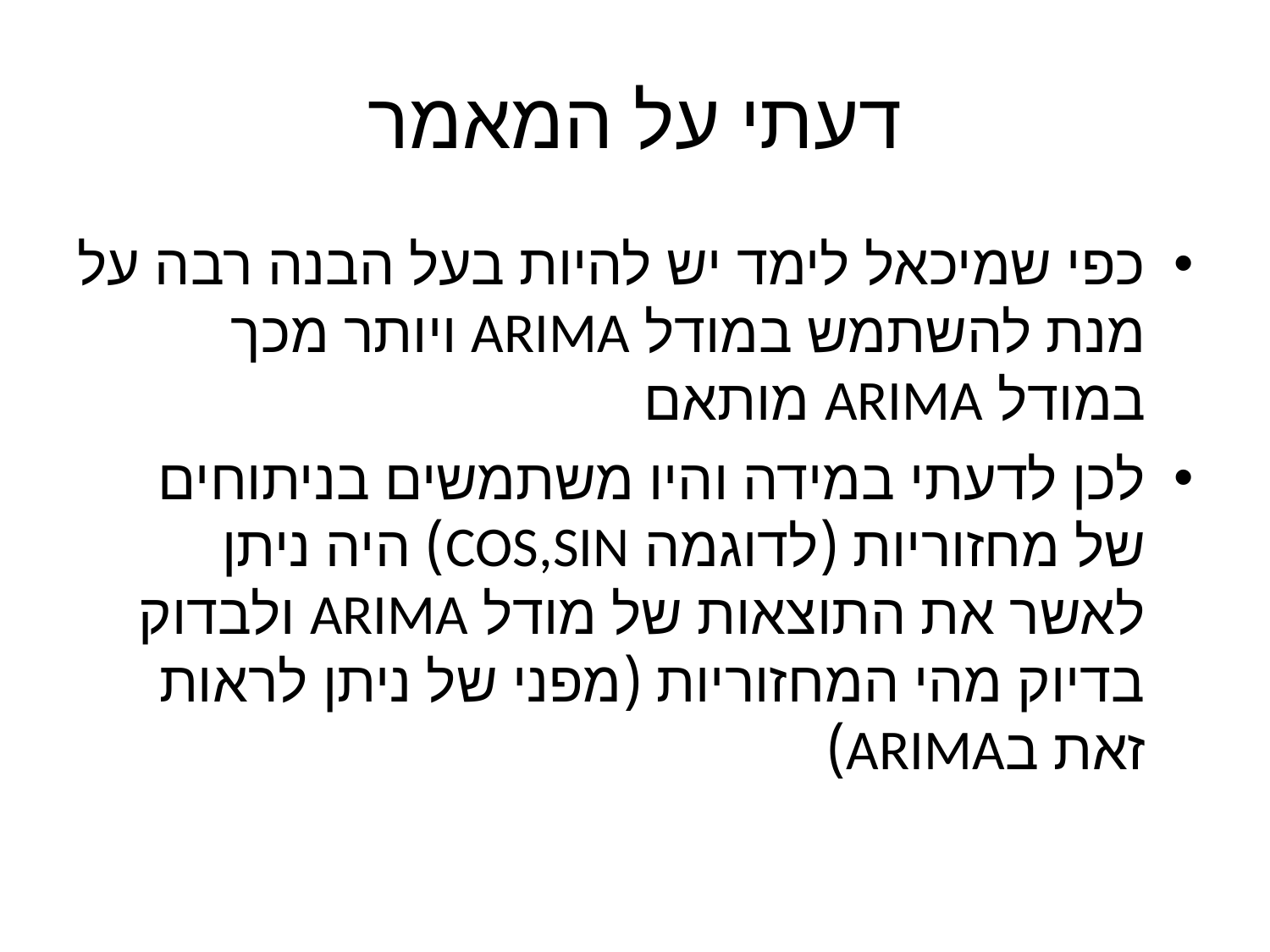

# דעתי על המאמר
כפי שמיכאל לימד יש להיות בעל הבנה רבה על מנת להשתמש במודל ARIMA ויותר מכך במודל ARIMA מותאם
לכן לדעתי במידה והיו משתמשים בניתוחים של מחזוריות (לדוגמה COS,SIN) היה ניתן לאשר את התוצאות של מודל ARIMA ולבדוק בדיוק מהי המחזוריות (מפני של ניתן לראות זאת בARIMA)